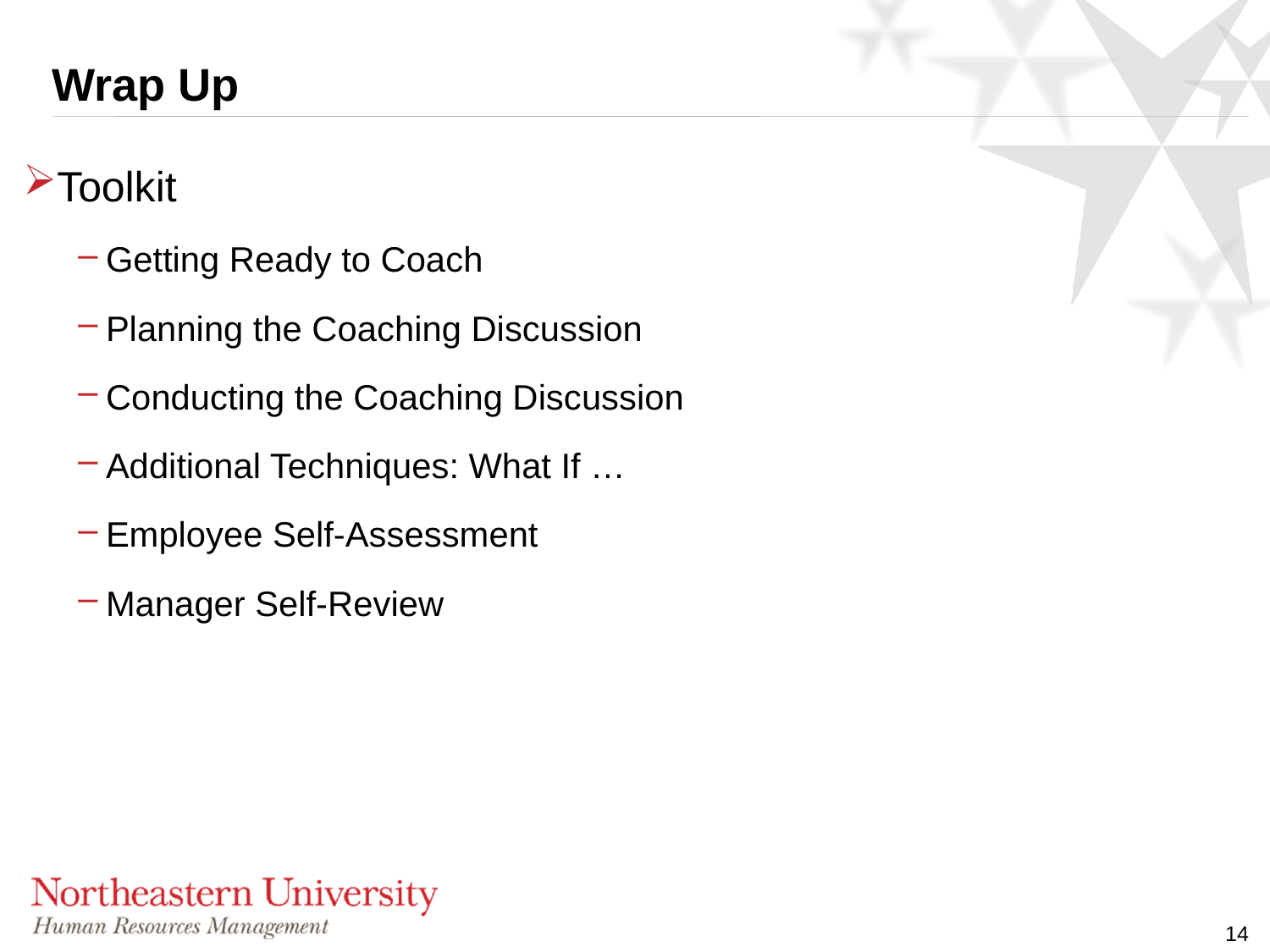

# Wrap Up
Toolkit
Getting Ready to Coach
Planning the Coaching Discussion
Conducting the Coaching Discussion
Additional Techniques: What If …
Employee Self-Assessment
Manager Self-Review
14